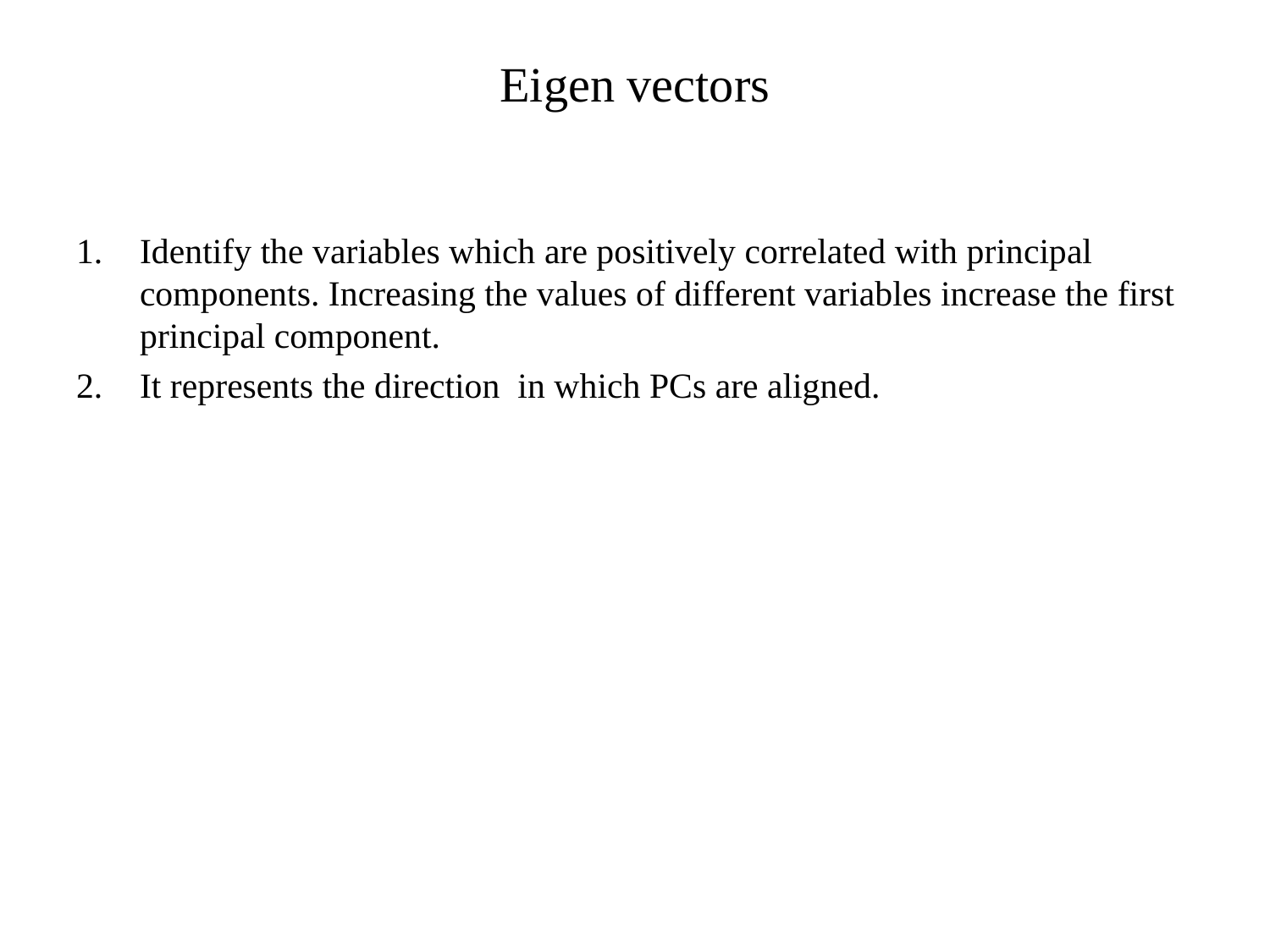

# Eigen vectors
Identify the variables which are positively correlated with principal components. Increasing the values of different variables increase the first principal component.
It represents the direction  in which PCs are aligned.